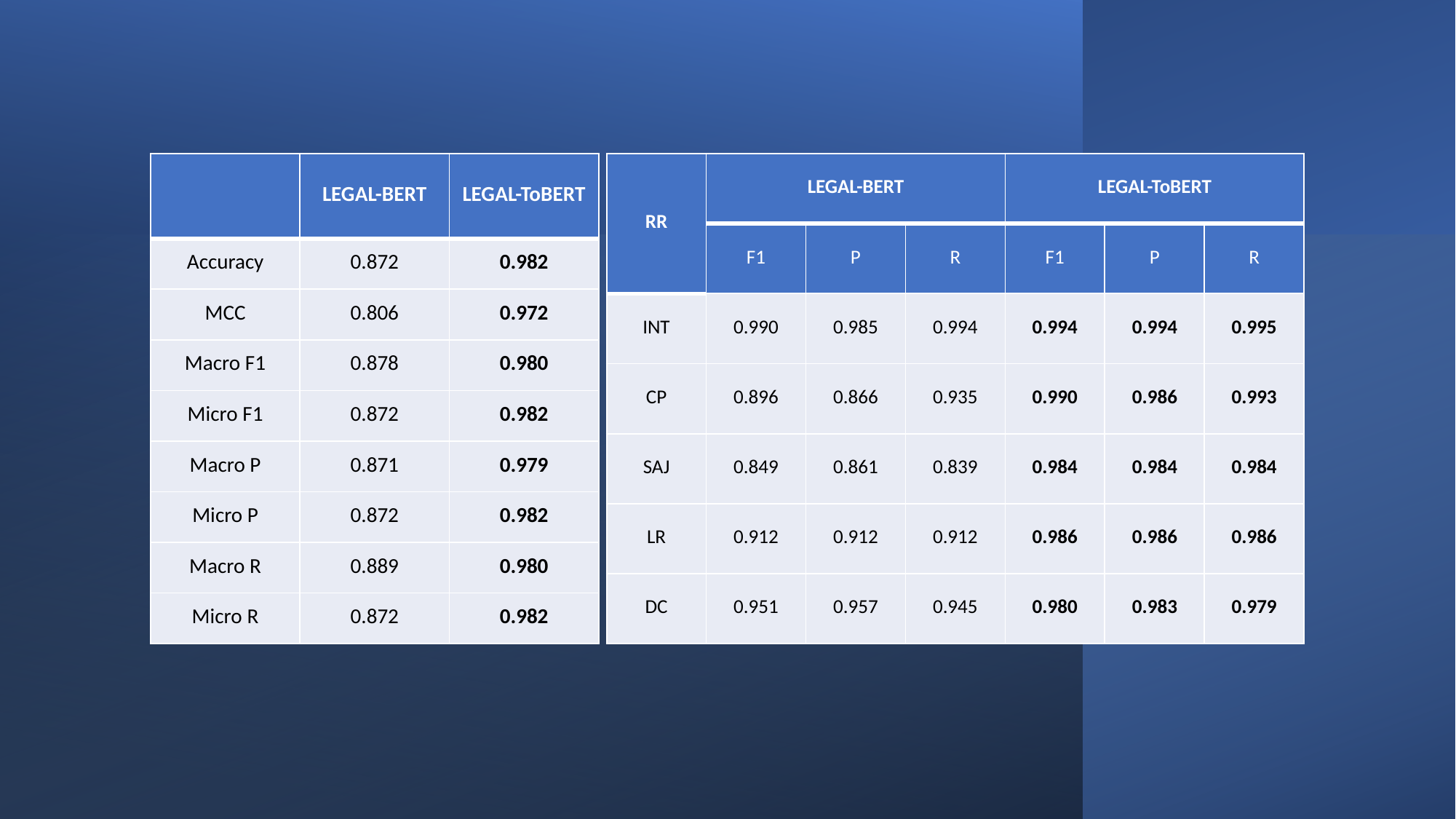

|  | LEGAL-BERT | LEGAL-ToBERT |
| --- | --- | --- |
| Accuracy | 0.872 | 0.982 |
| MCC | 0.806 | 0.972 |
| Macro F1 | 0.878 | 0.980 |
| Micro F1 | 0.872 | 0.982 |
| Macro P | 0.871 | 0.979 |
| Micro P | 0.872 | 0.982 |
| Macro R | 0.889 | 0.980 |
| Micro R | 0.872 | 0.982 |
| RR | LEGAL-BERT |  |  | LEGAL-ToBERT |  |  |
| --- | --- | --- | --- | --- | --- | --- |
|  | F1 | P | R | F1 | P | R |
| INT | 0.990 | 0.985 | 0.994 | 0.994 | 0.994 | 0.995 |
| CP | 0.896 | 0.866 | 0.935 | 0.990 | 0.986 | 0.993 |
| SAJ | 0.849 | 0.861 | 0.839 | 0.984 | 0.984 | 0.984 |
| LR | 0.912 | 0.912 | 0.912 | 0.986 | 0.986 | 0.986 |
| DC | 0.951 | 0.957 | 0.945 | 0.980 | 0.983 | 0.979 |